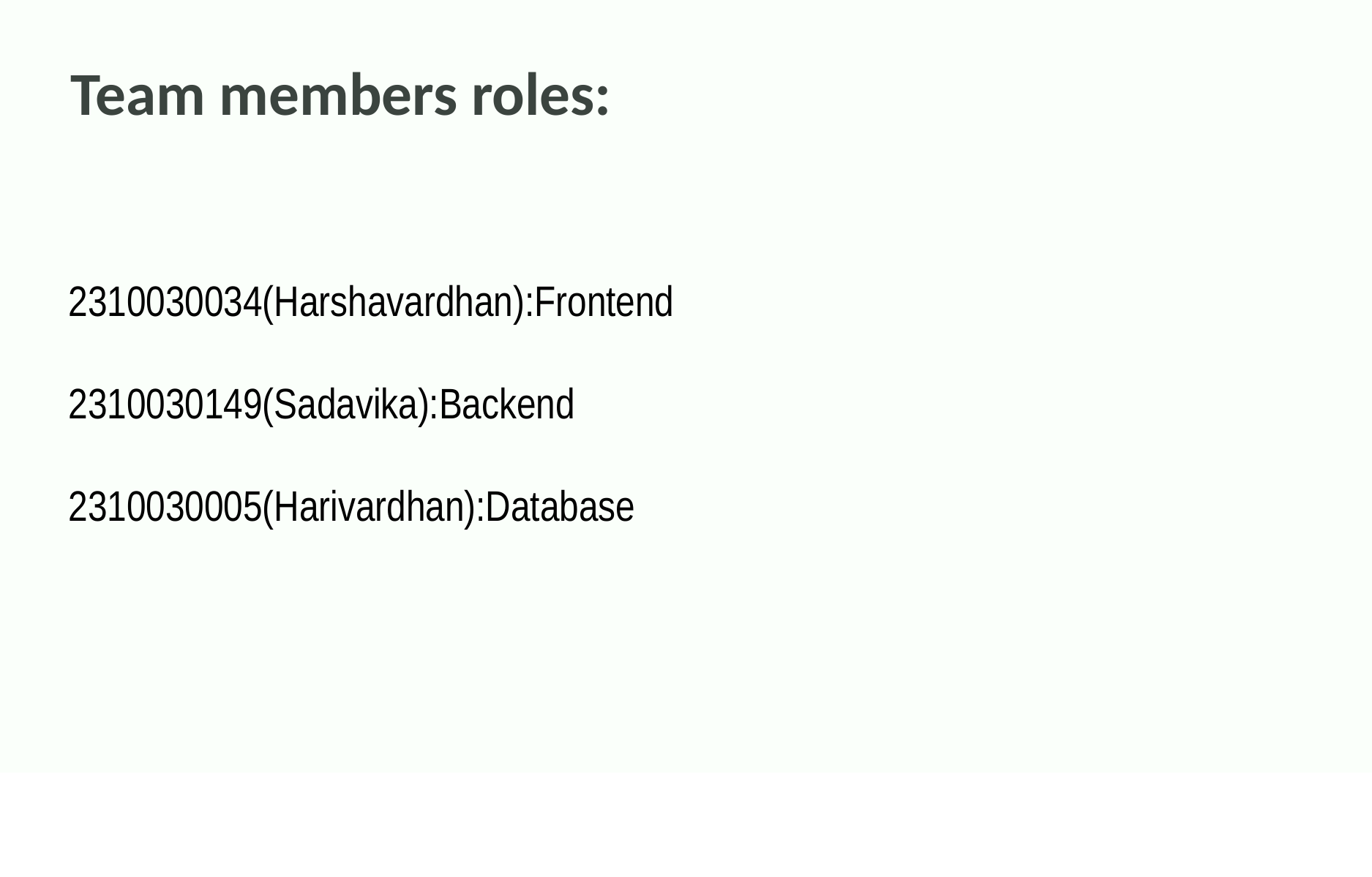

# Team members roles:
2310030034(Harshavardhan):Frontend

2310030149(Sadavika):Backend

2310030005(Harivardhan):Database